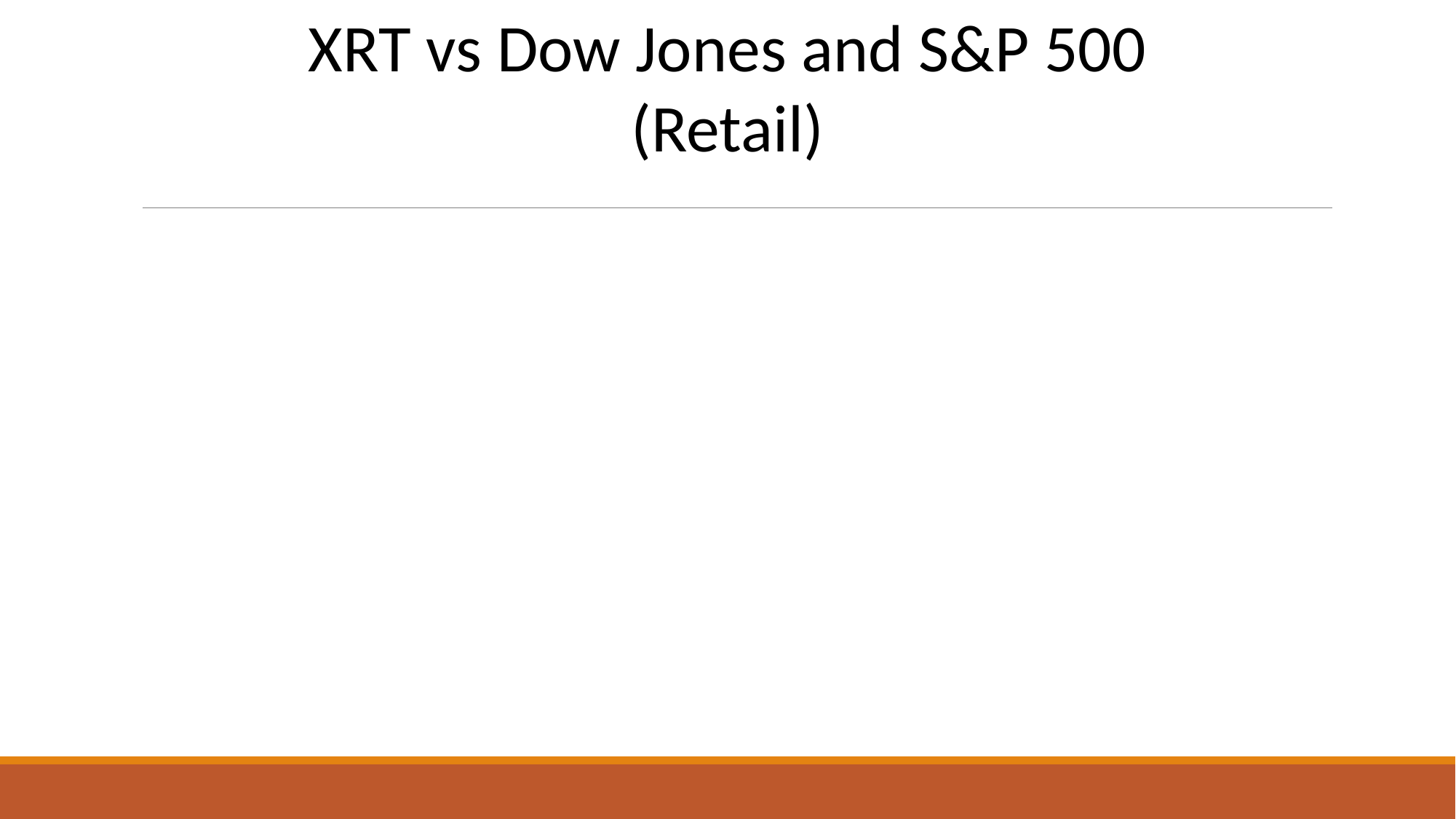

XRT vs Dow Jones and S&P 500
(Retail)